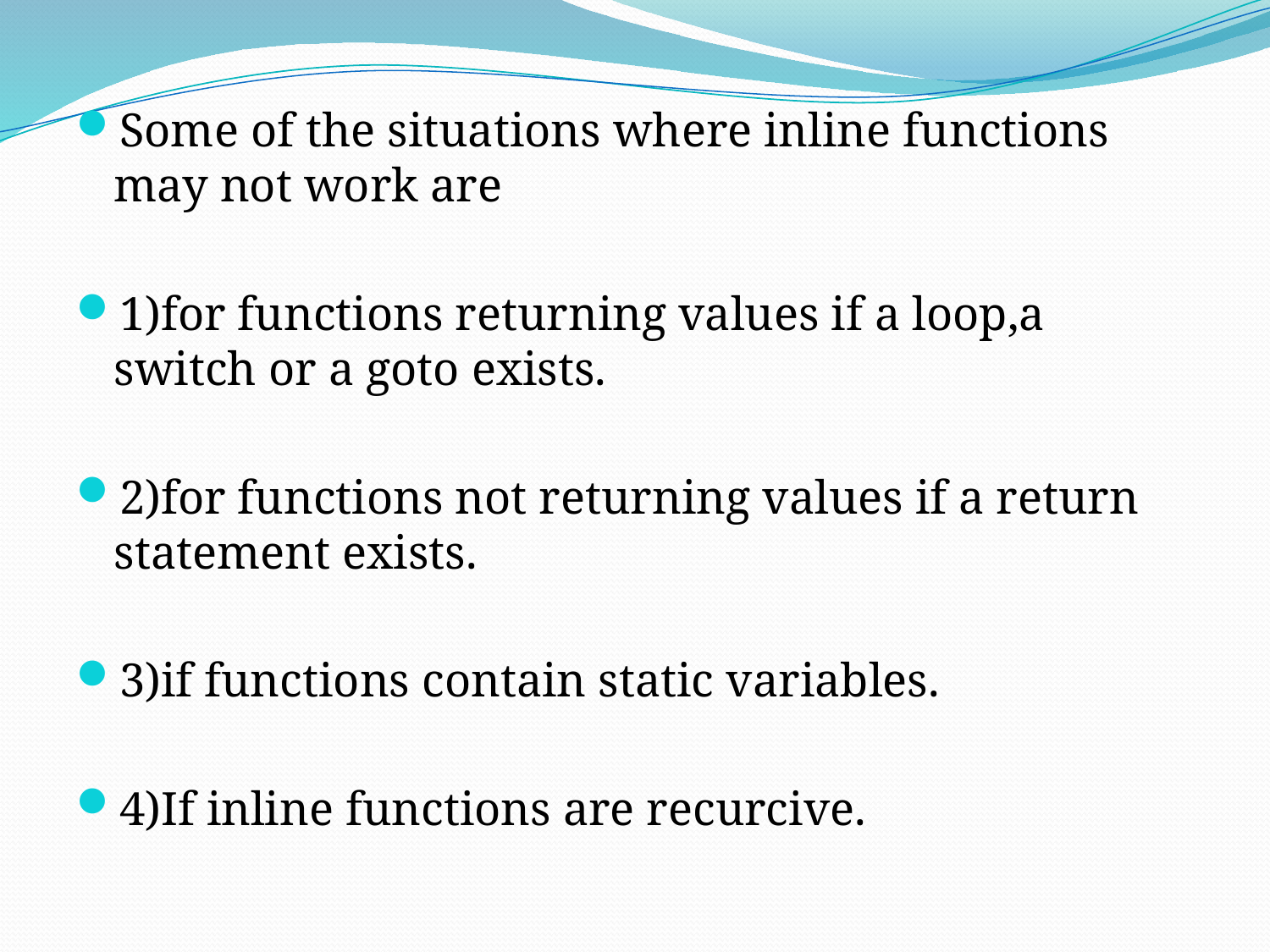

Some of the situations where inline functions may not work are

1)for functions returning values if a loop,a switch or a goto exists.

2)for functions not returning values if a return statement exists.

3)if functions contain static variables.

4)If inline functions are recurcive.